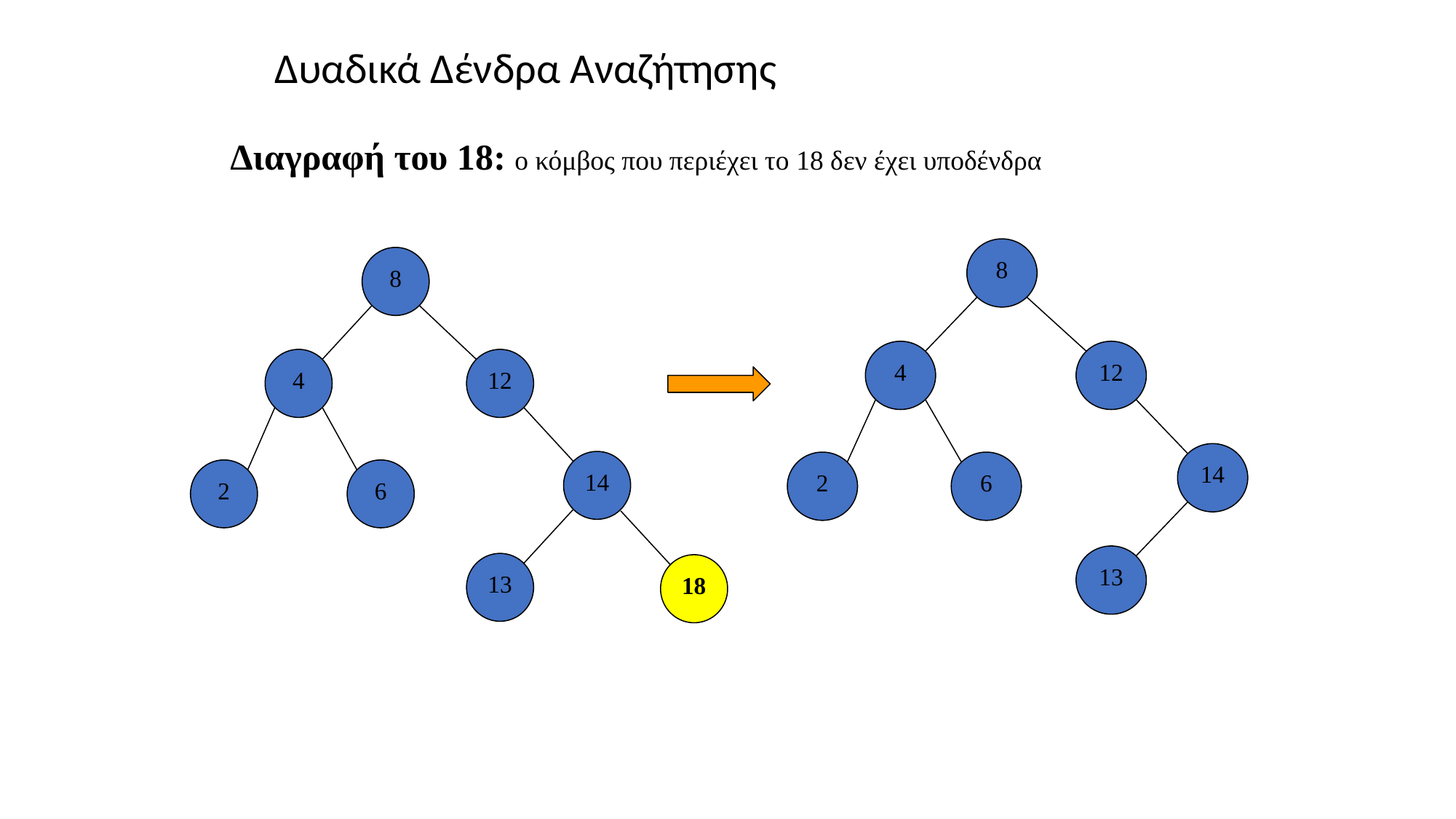

# Δυαδικά Δένδρα Αναζήτησης
Διαγραφή του 18: ο κόμβος που περιέχει το 18 δεν έχει υποδένδρα
8
4
12
14
2
6
13
8
4
12

14
2
6
13
18